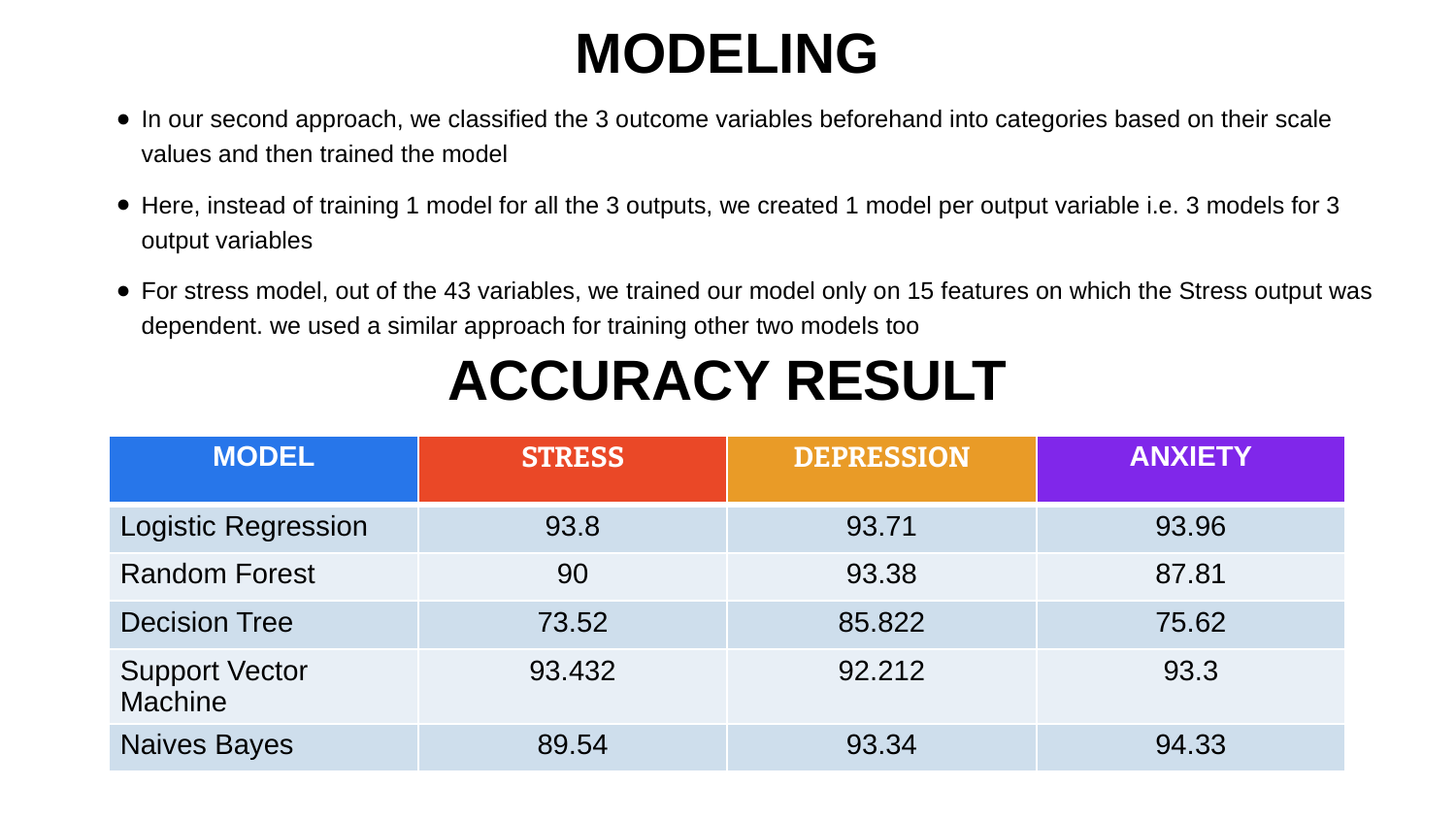

# MODELING
In our second approach, we classified the 3 outcome variables beforehand into categories based on their scale values and then trained the model
Here, instead of training 1 model for all the 3 outputs, we created 1 model per output variable i.e. 3 models for 3 output variables
For stress model, out of the 43 variables, we trained our model only on 15 features on which the Stress output was dependent. we used a similar approach for training other two models too
ACCURACY RESULT
| MODEL | STRESS | DEPRESSION | ANXIETY |
| --- | --- | --- | --- |
| Logistic Regression | 93.8 | 93.71 | 93.96 |
| Random Forest | 90 | 93.38 | 87.81 |
| Decision Tree | 73.52 | 85.822 | 75.62 |
| Support Vector Machine | 93.432 | 92.212 | 93.3 |
| Naives Bayes | 89.54 | 93.34 | 94.33 |